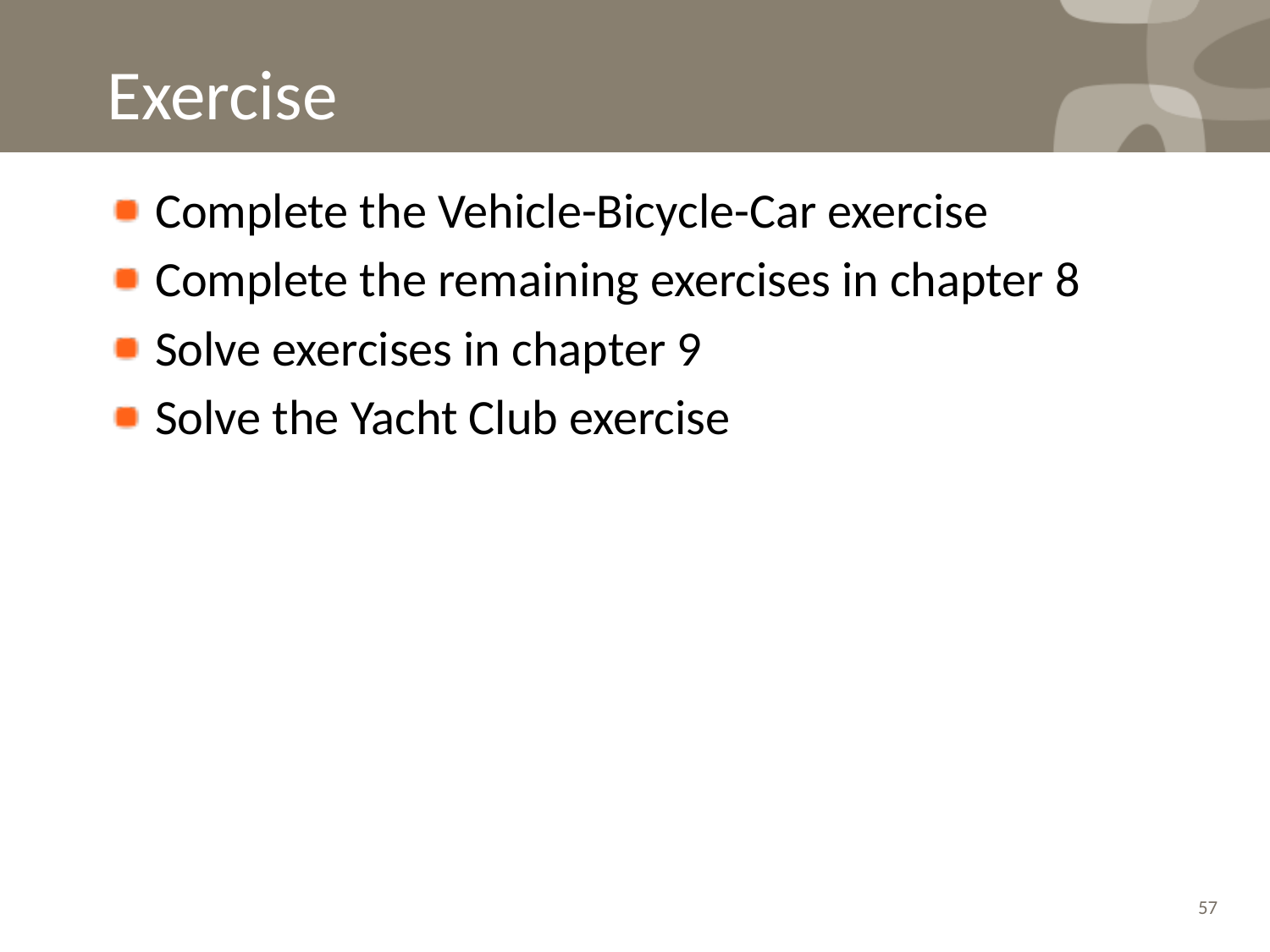

# Exercise
Complete the Vehicle-Bicycle-Car exercise
Complete the remaining exercises in chapter 8
Solve exercises in chapter 9
Solve the Yacht Club exercise

57